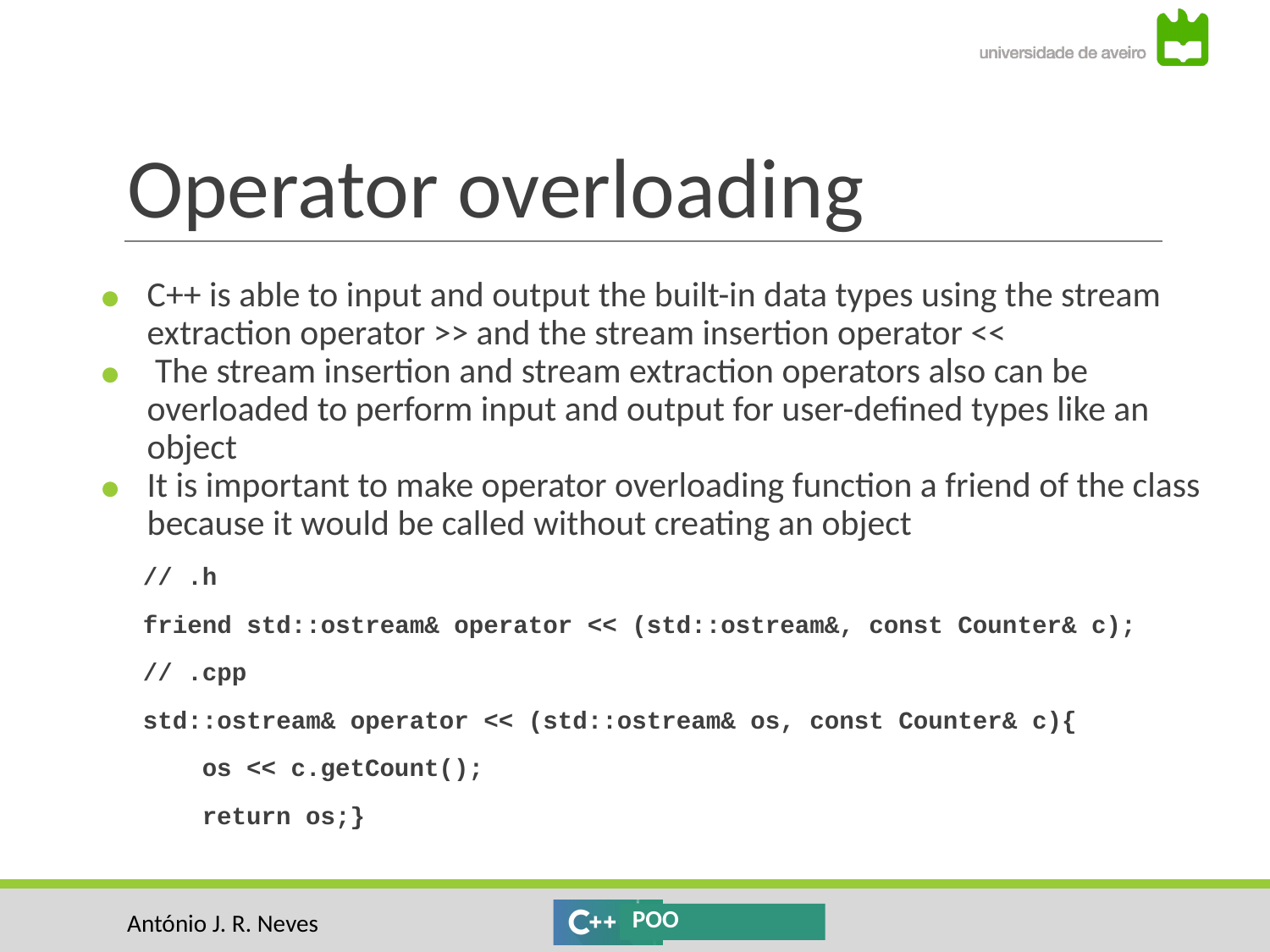

# Operator overloading
C++ is able to input and output the built-in data types using the stream extraction operator >> and the stream insertion operator <<
 The stream insertion and stream extraction operators also can be overloaded to perform input and output for user-defined types like an object
It is important to make operator overloading function a friend of the class because it would be called without creating an object
    // .h
    friend std::ostream& operator << (std::ostream&, const Counter& c);
    // .cpp
    std::ostream& operator << (std::ostream& os, const Counter& c){
        os << c.getCount();
        return os;}